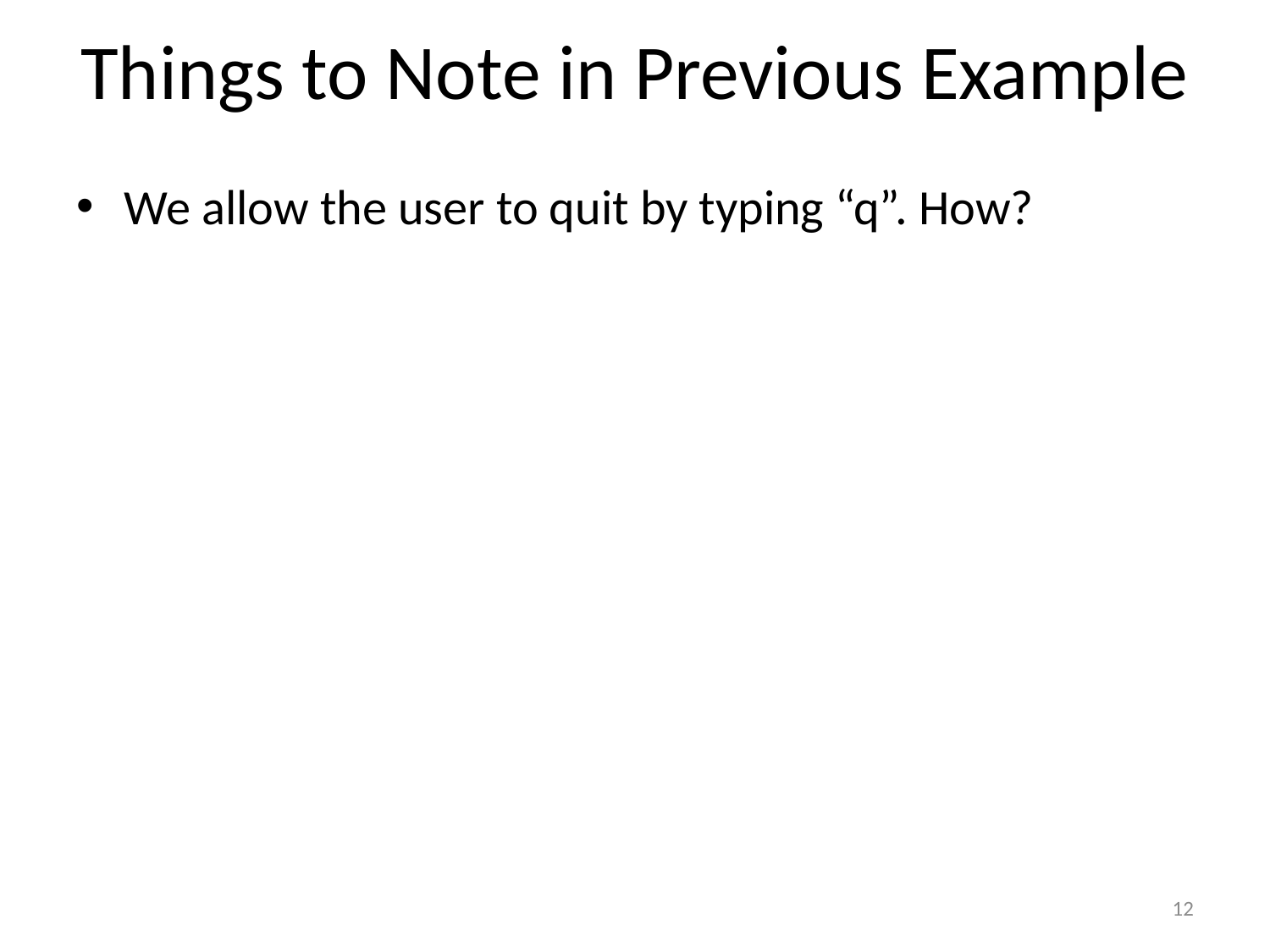

# Things to Note in Previous Example
We allow the user to quit by typing “q”. How?
12